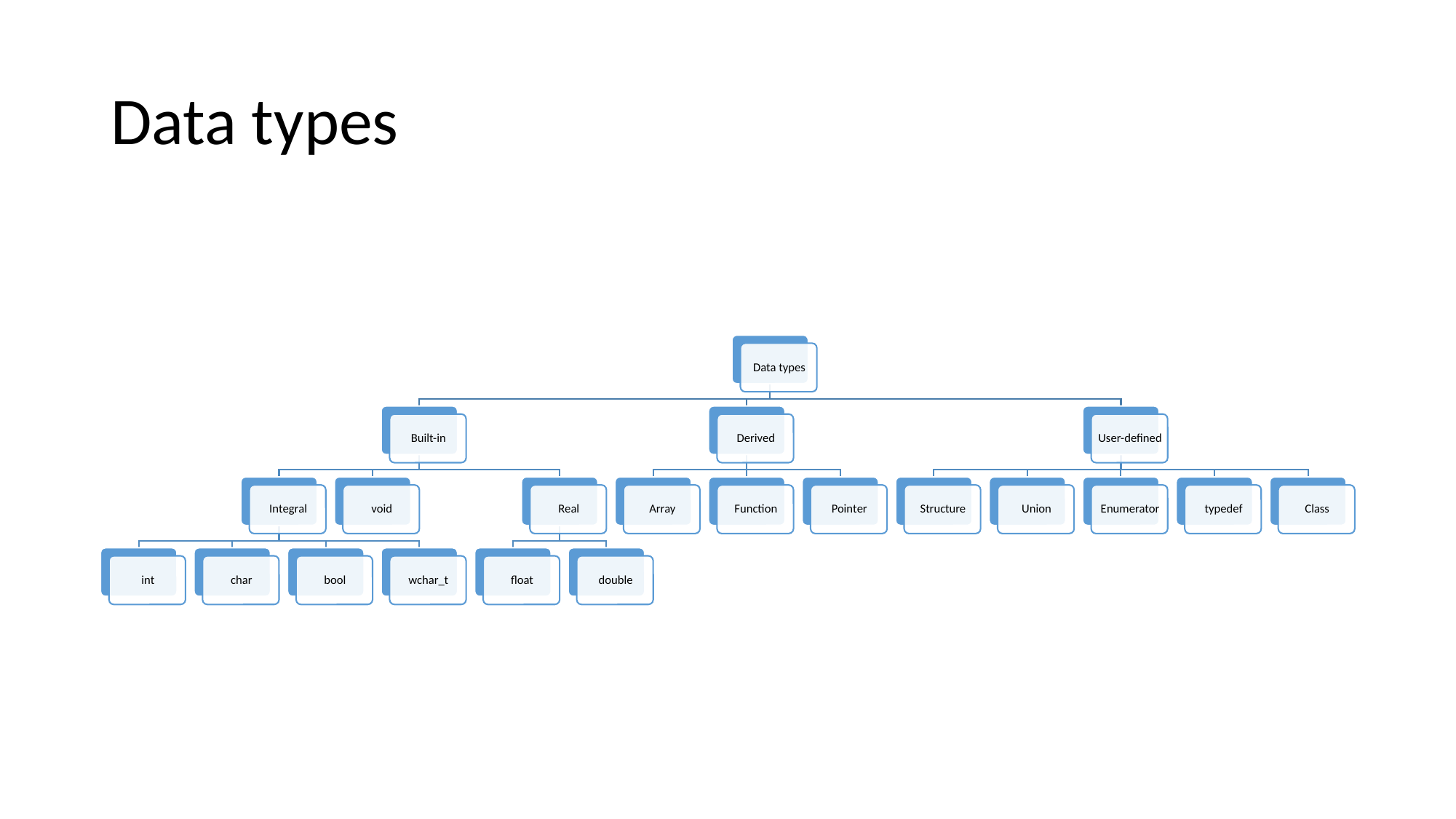

# Data types
Data types
Built-in
Integral
int
char
bool
wchar_t
void
Real
float
double
Derived
Array
Function
Pointer
User-defined
Structure
Union
Enumerator
typedef
Class